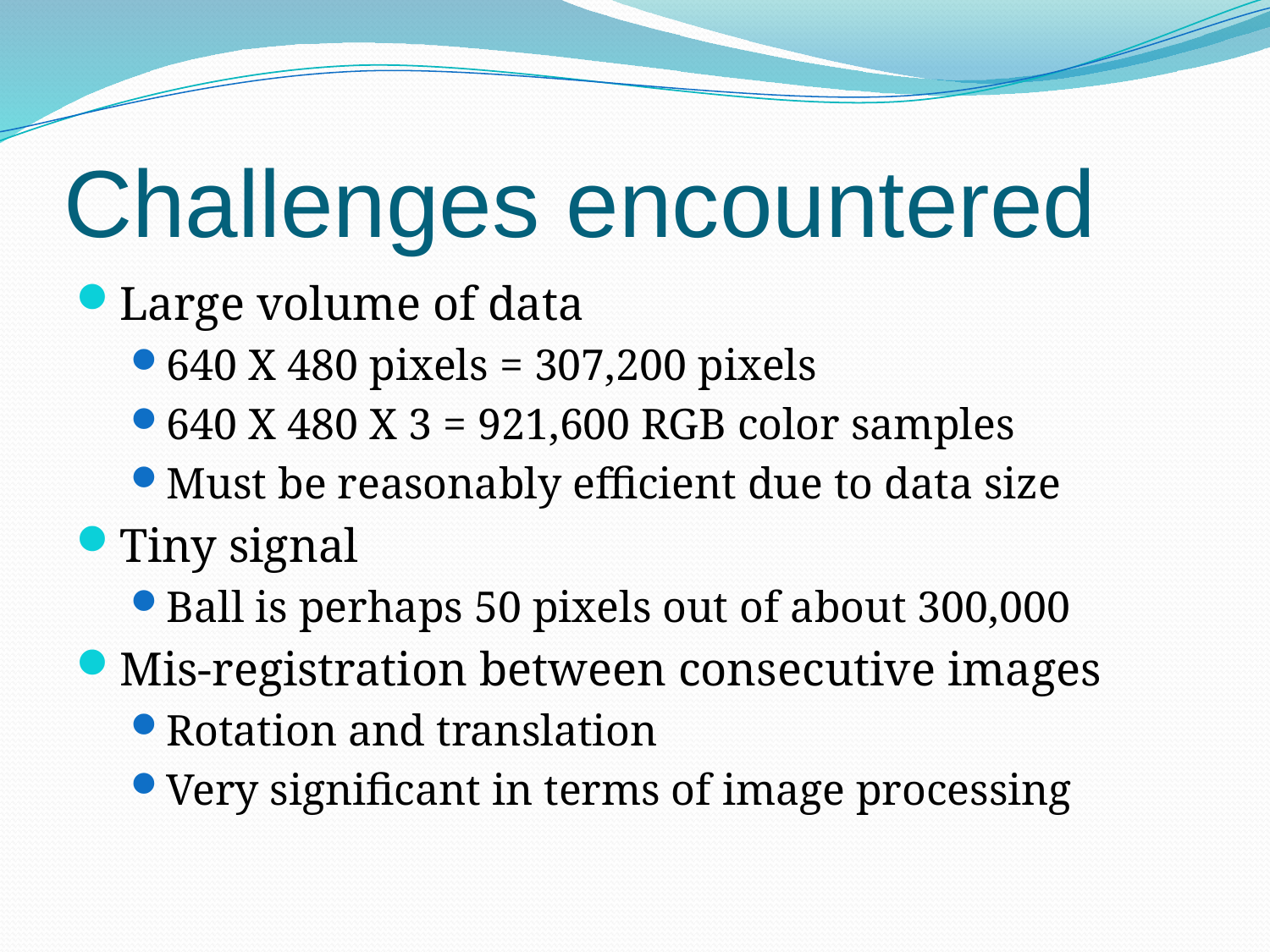

# Challenges encountered
Large volume of data
640 X 480 pixels = 307,200 pixels
640 X 480 X 3 = 921,600 RGB color samples
Must be reasonably efficient due to data size
Tiny signal
Ball is perhaps 50 pixels out of about 300,000
Mis-registration between consecutive images
Rotation and translation
Very significant in terms of image processing